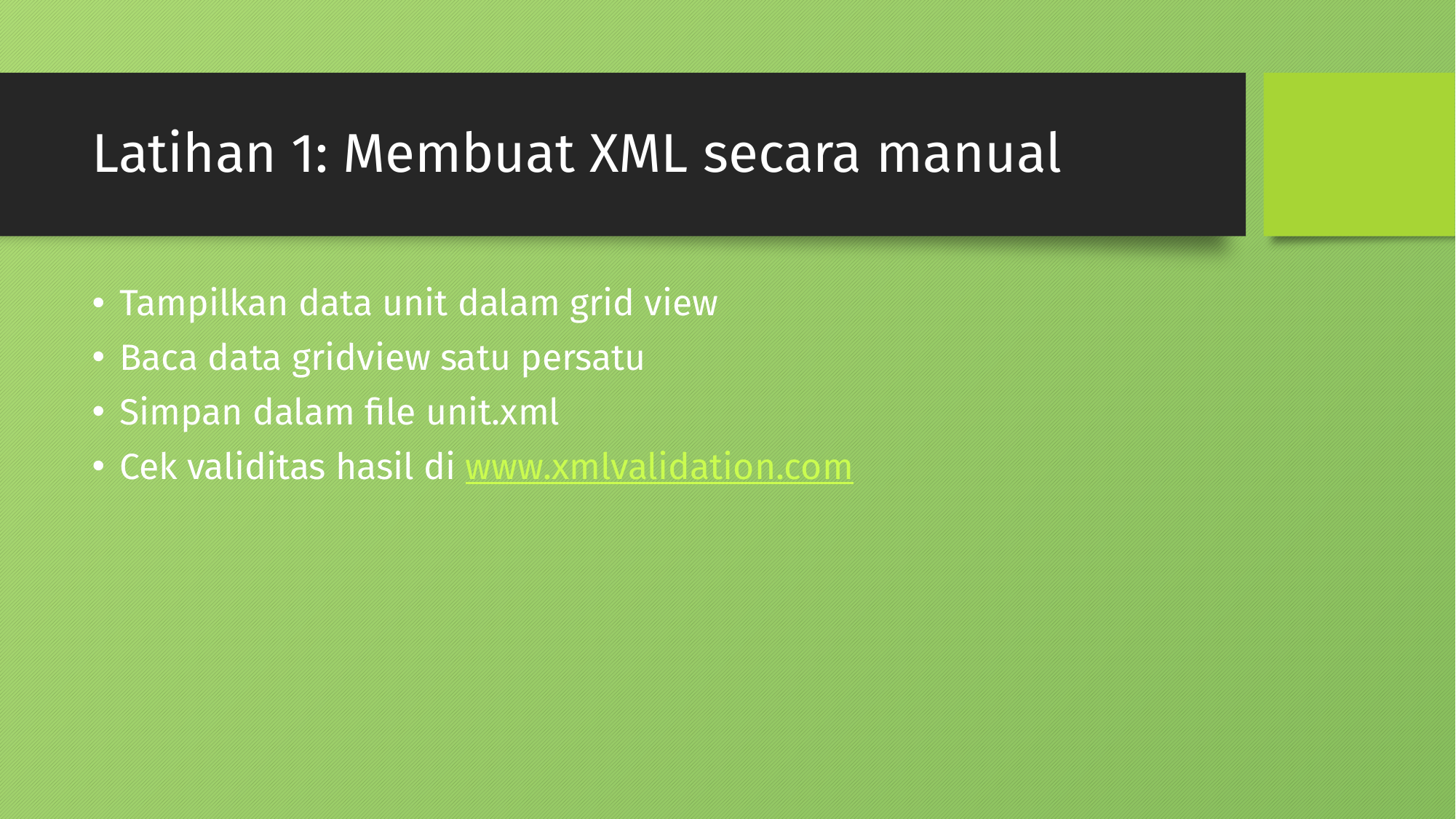

# Latihan 1: Membuat XML secara manual
Tampilkan data unit dalam grid view
Baca data gridview satu persatu
Simpan dalam file unit.xml
Cek validitas hasil di www.xmlvalidation.com